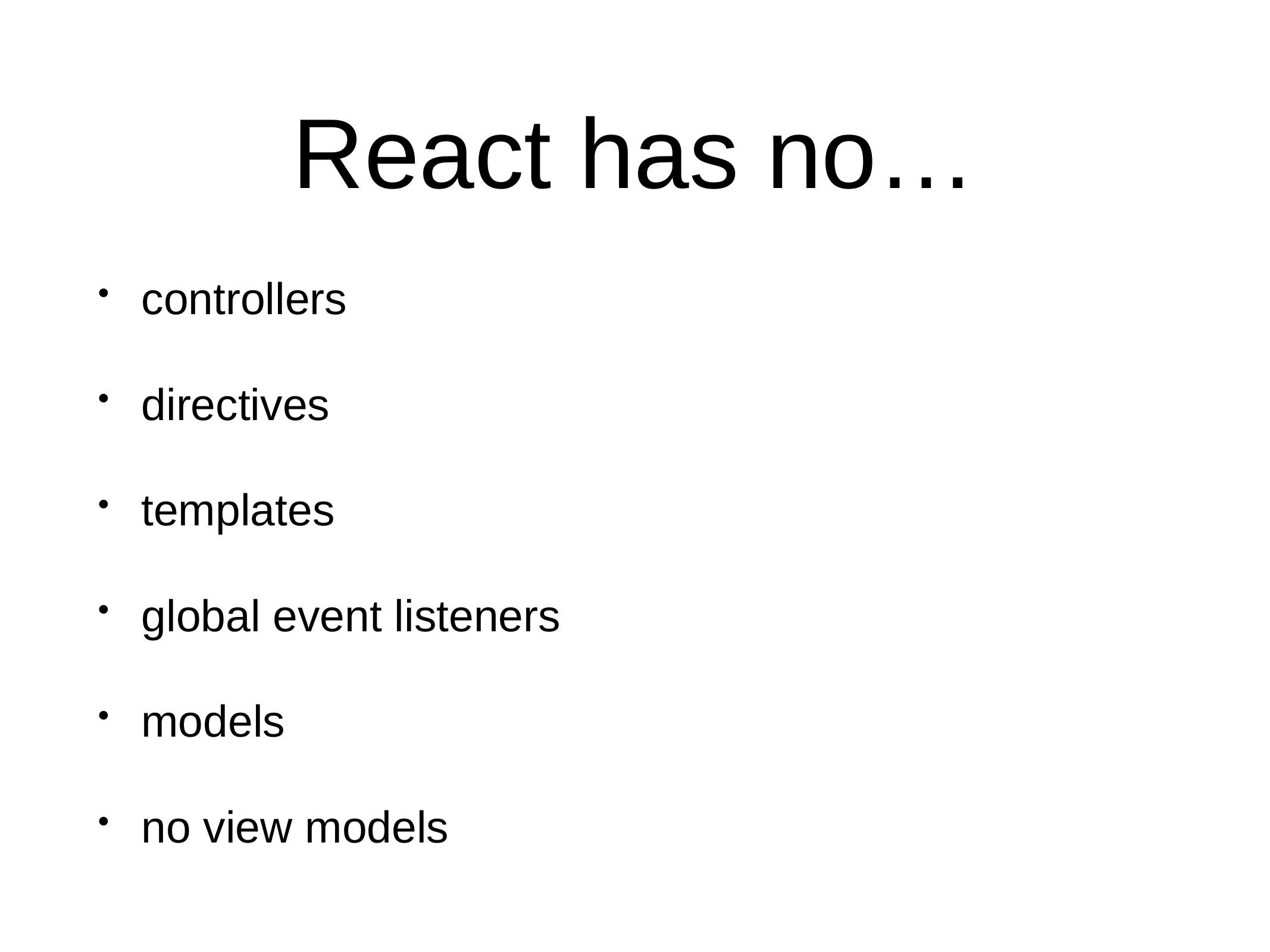

# React has no…
controllers
directives
templates
global event listeners
models
no view models